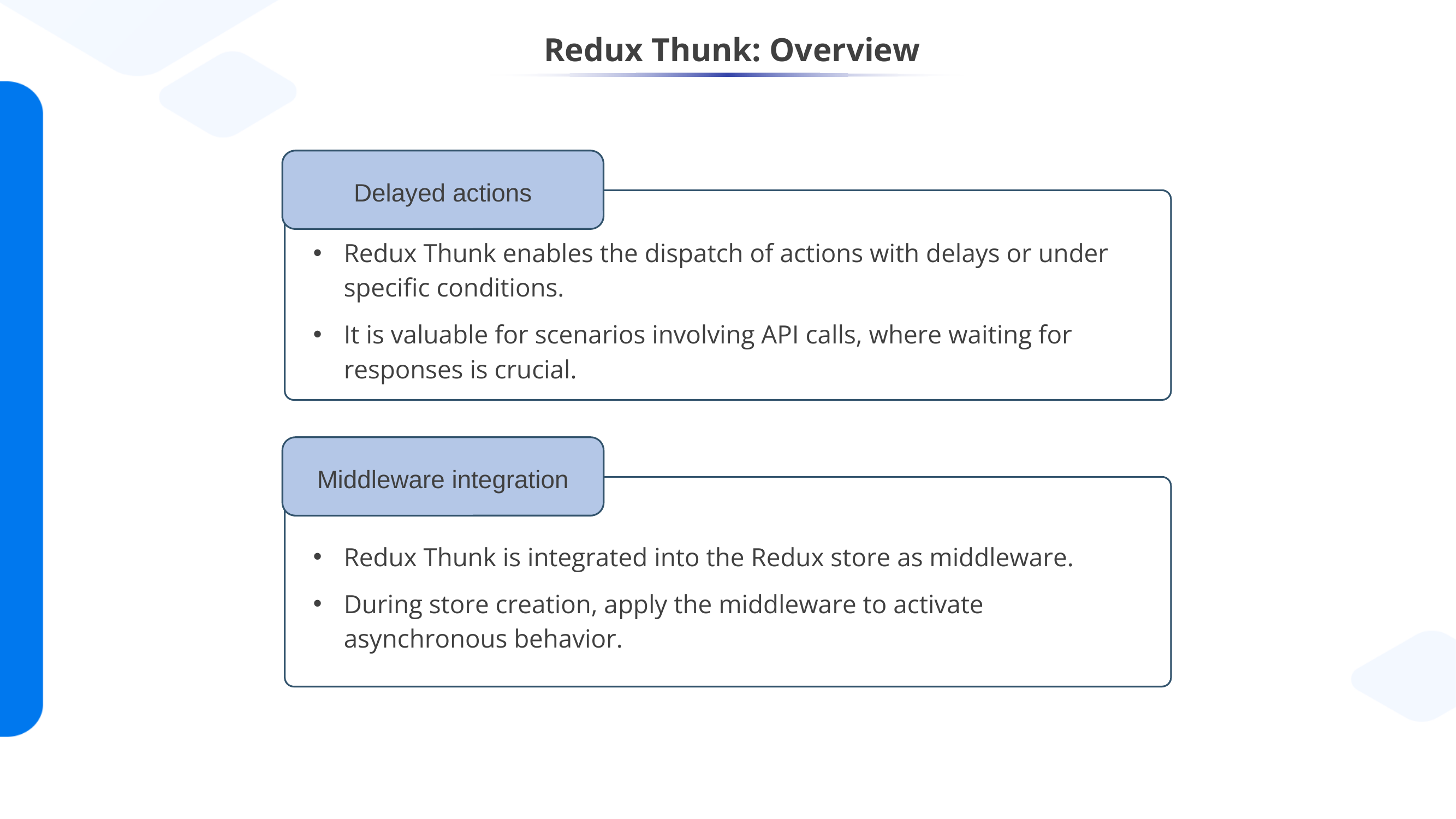

# Redux Thunk: Overview

Delayed actions

Redux Thunk enables the dispatch of actions with delays or under specific conditions.

It is valuable for scenarios involving API calls, where waiting for responses is crucial.
Middleware integration

Redux Thunk is integrated into the Redux store as middleware.

During store creation, apply the middleware to activate asynchronous behavior.